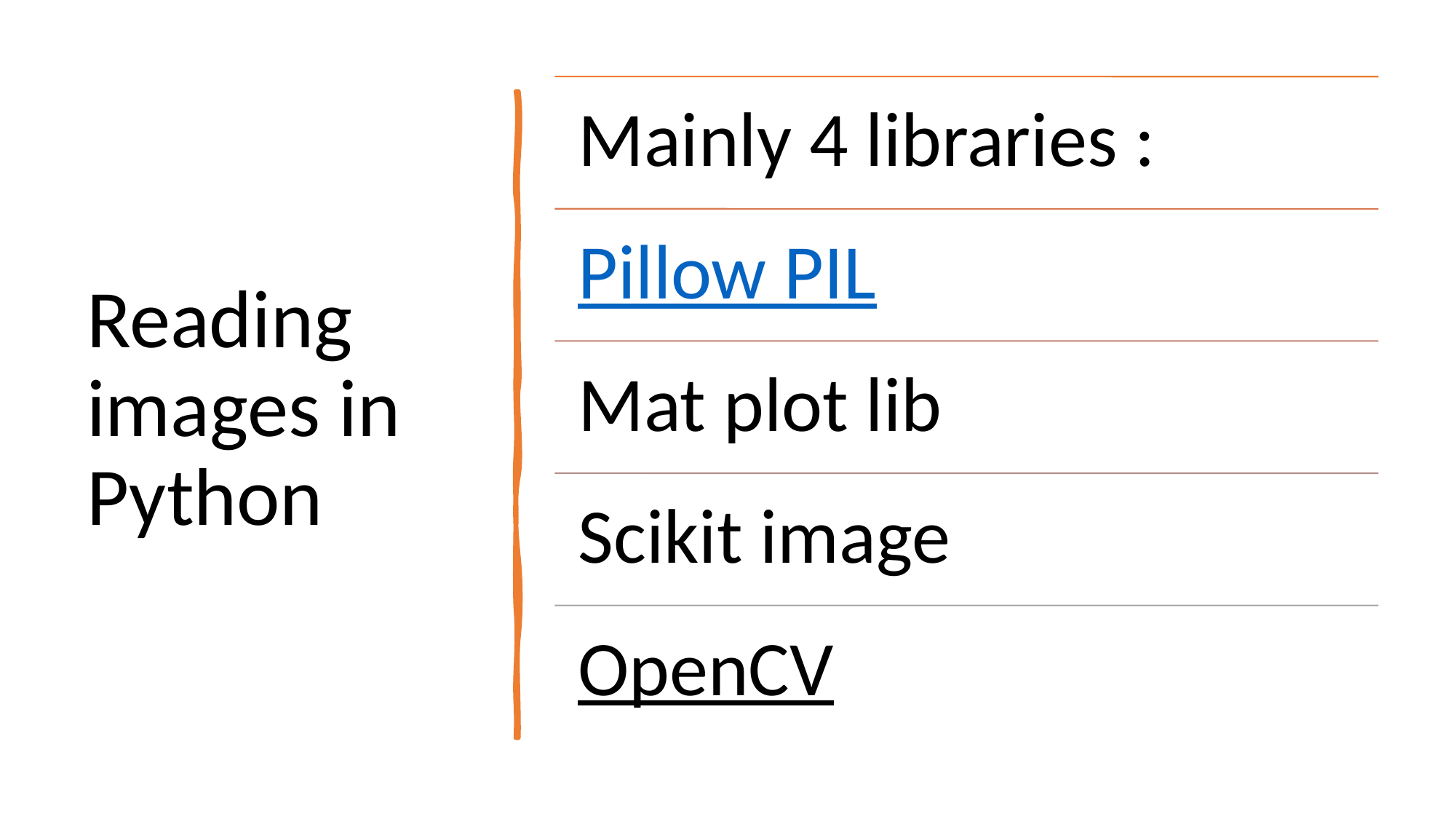

Mainly 4 libraries :
Pillow PIL
Mat plot lib
Scikit image
OpenCV
# Reading images in Python